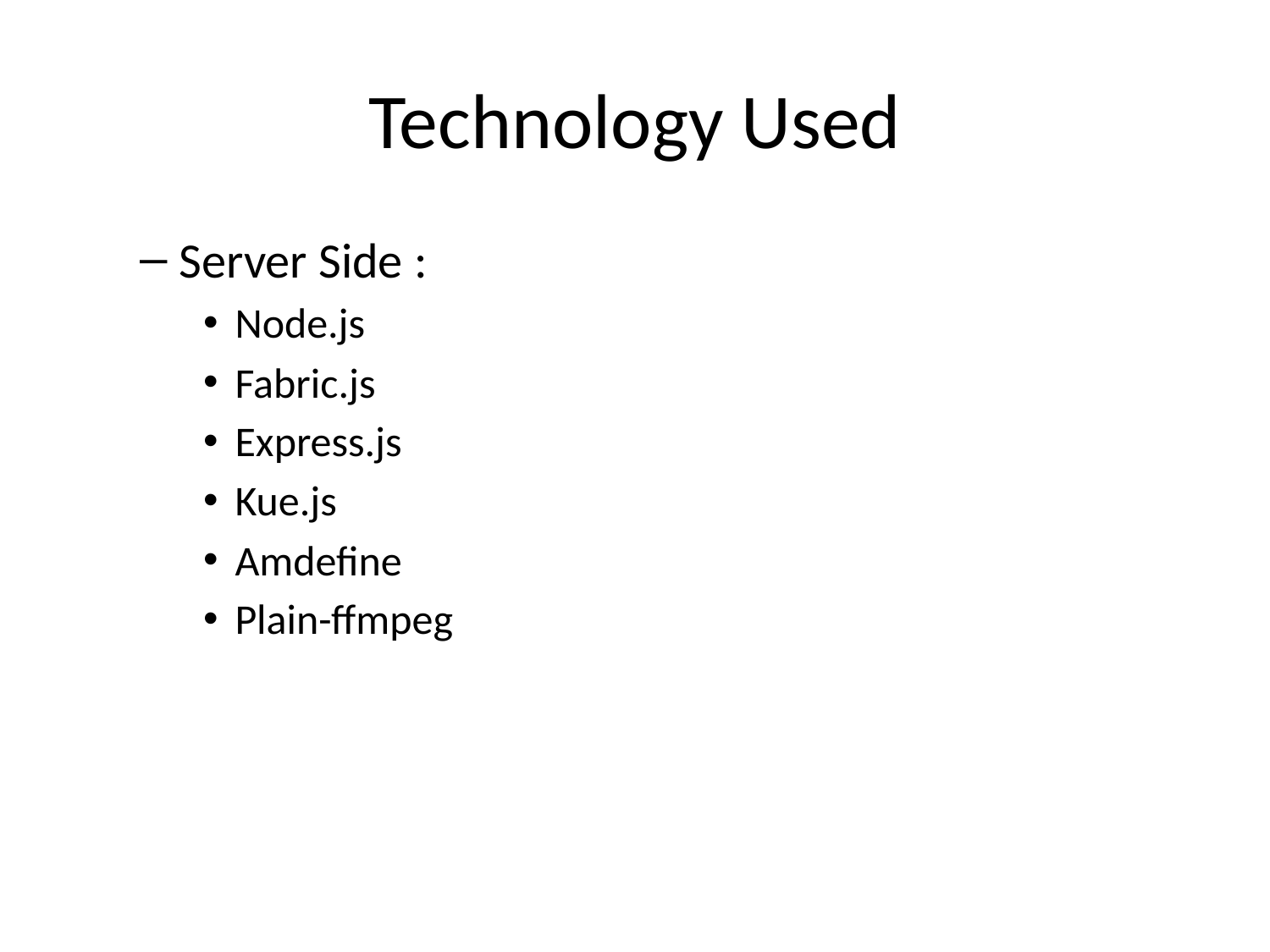

# Technology Used
Server Side :
Node.js
Fabric.js
Express.js
Kue.js
Amdefine
Plain-ffmpeg